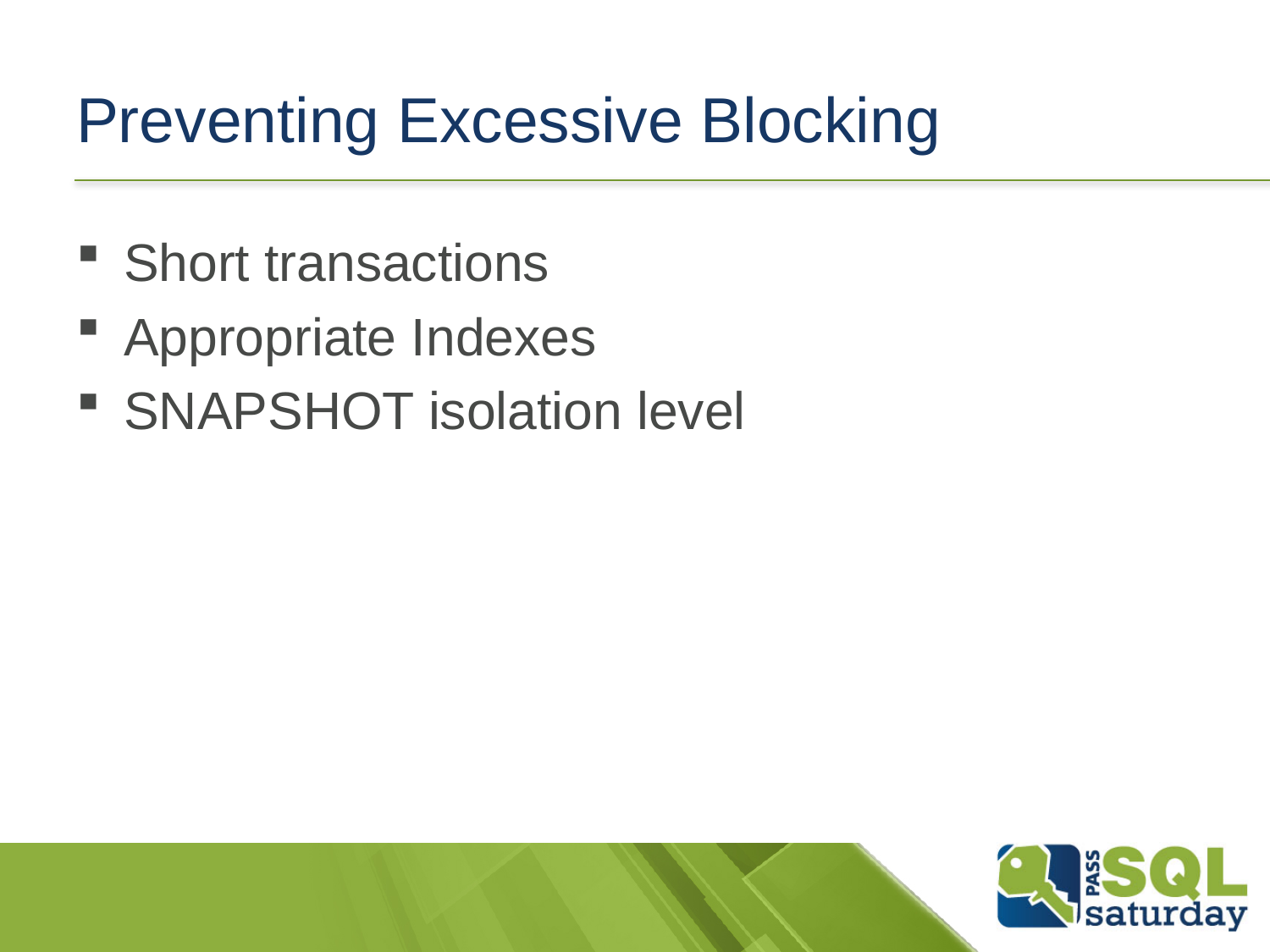

# Preventing Excessive Blocking
Short transactions
Appropriate Indexes
SNAPSHOT isolation level